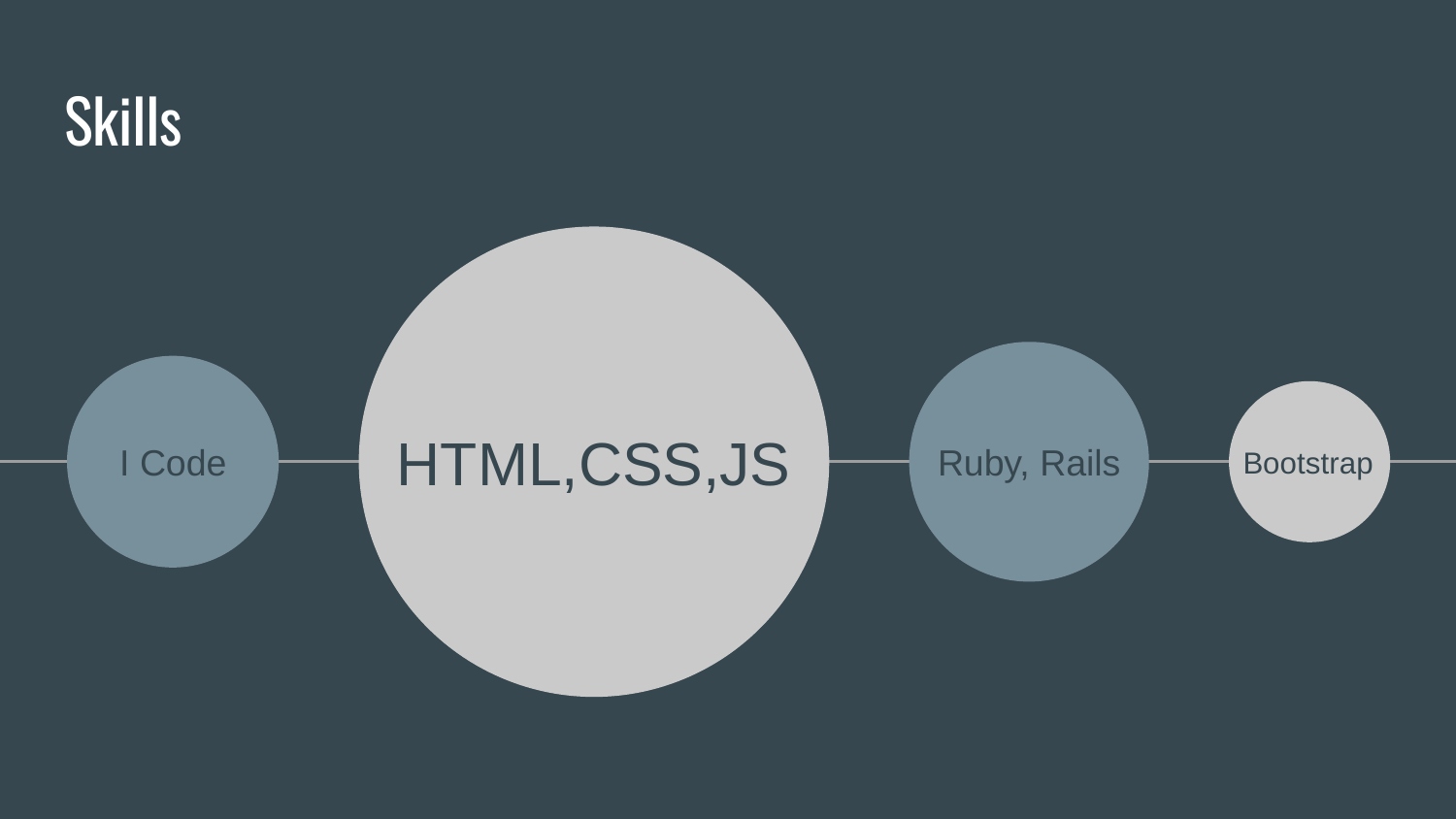

# Skills

I Code
HTML,CSS,JS
Ruby, Rails
Bootstrap